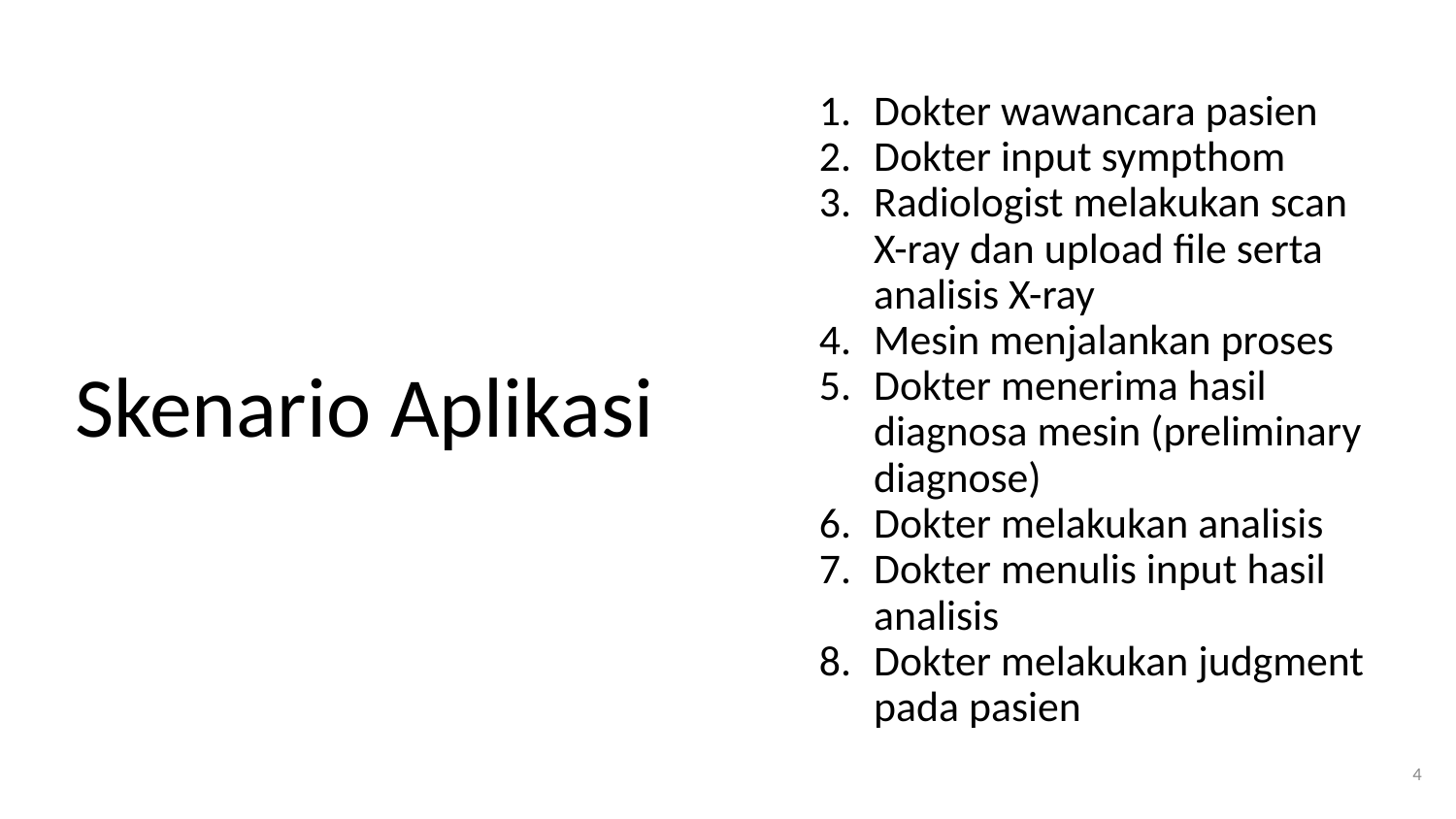

Dokter wawancara pasien
Dokter input sympthom
Radiologist melakukan scan X-ray dan upload file serta analisis X-ray
Mesin menjalankan proses
Dokter menerima hasil diagnosa mesin (preliminary diagnose)
Dokter melakukan analisis
Dokter menulis input hasil analisis
Dokter melakukan judgment pada pasien
# Skenario Aplikasi
4